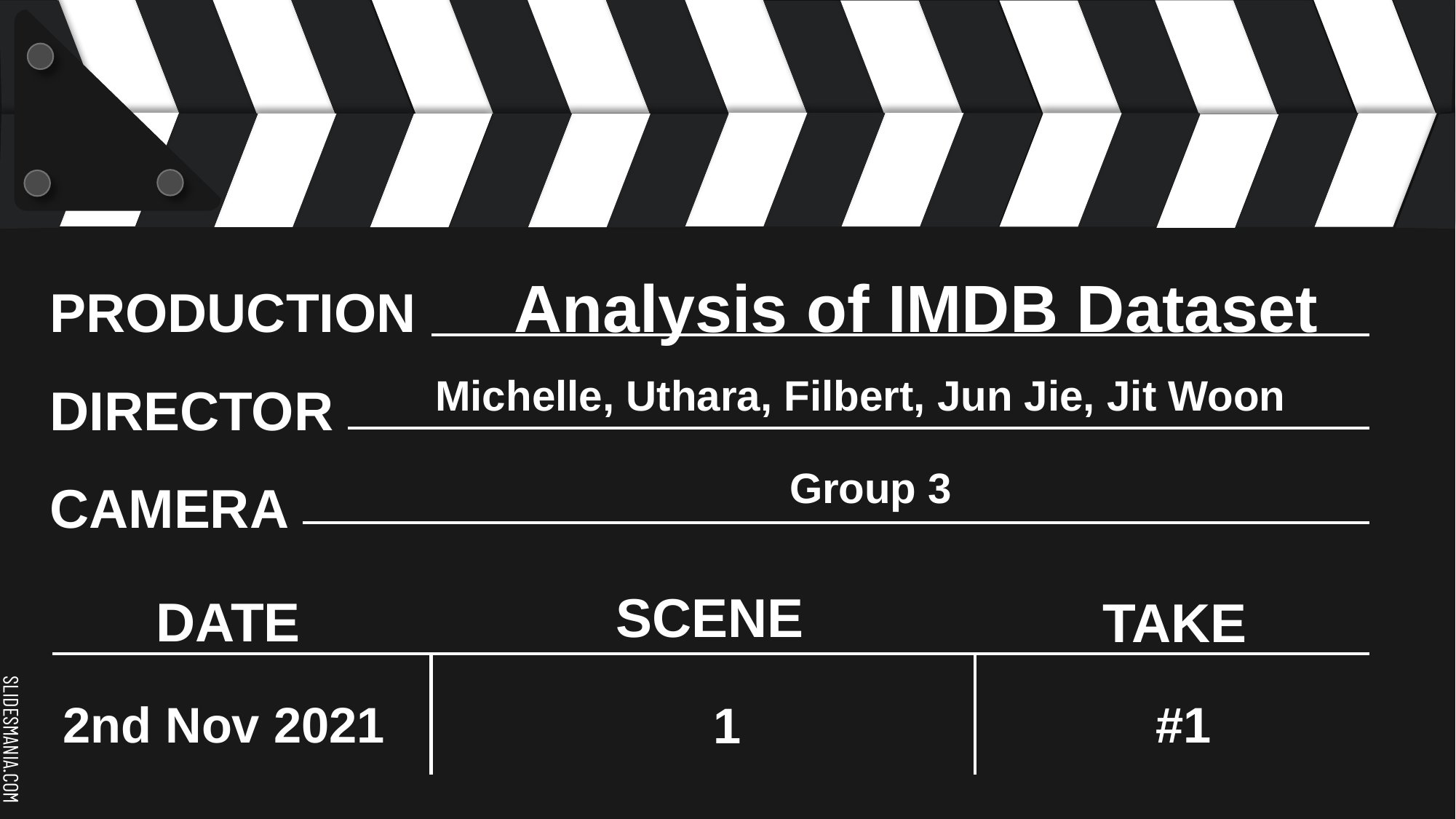

Analysis of IMDB Dataset
PRODUCTION
Michelle, Uthara, Filbert, Jun Jie, Jit Woon
DIRECTOR
Group 3
CAMERA
SCENE
DATE
TAKE
#1
2nd Nov 2021
1